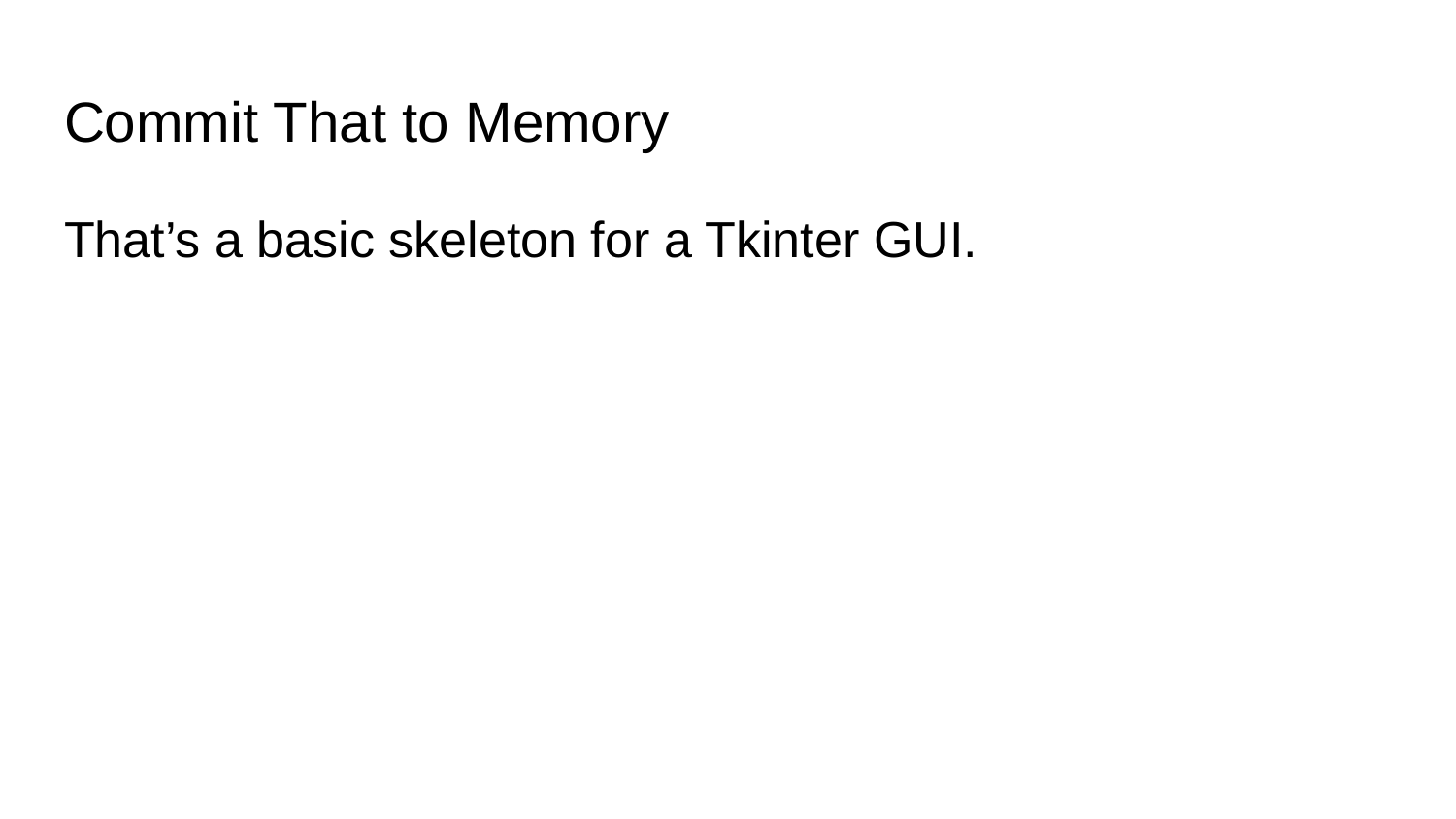

# Commit That to Memory
That’s a basic skeleton for a Tkinter GUI.